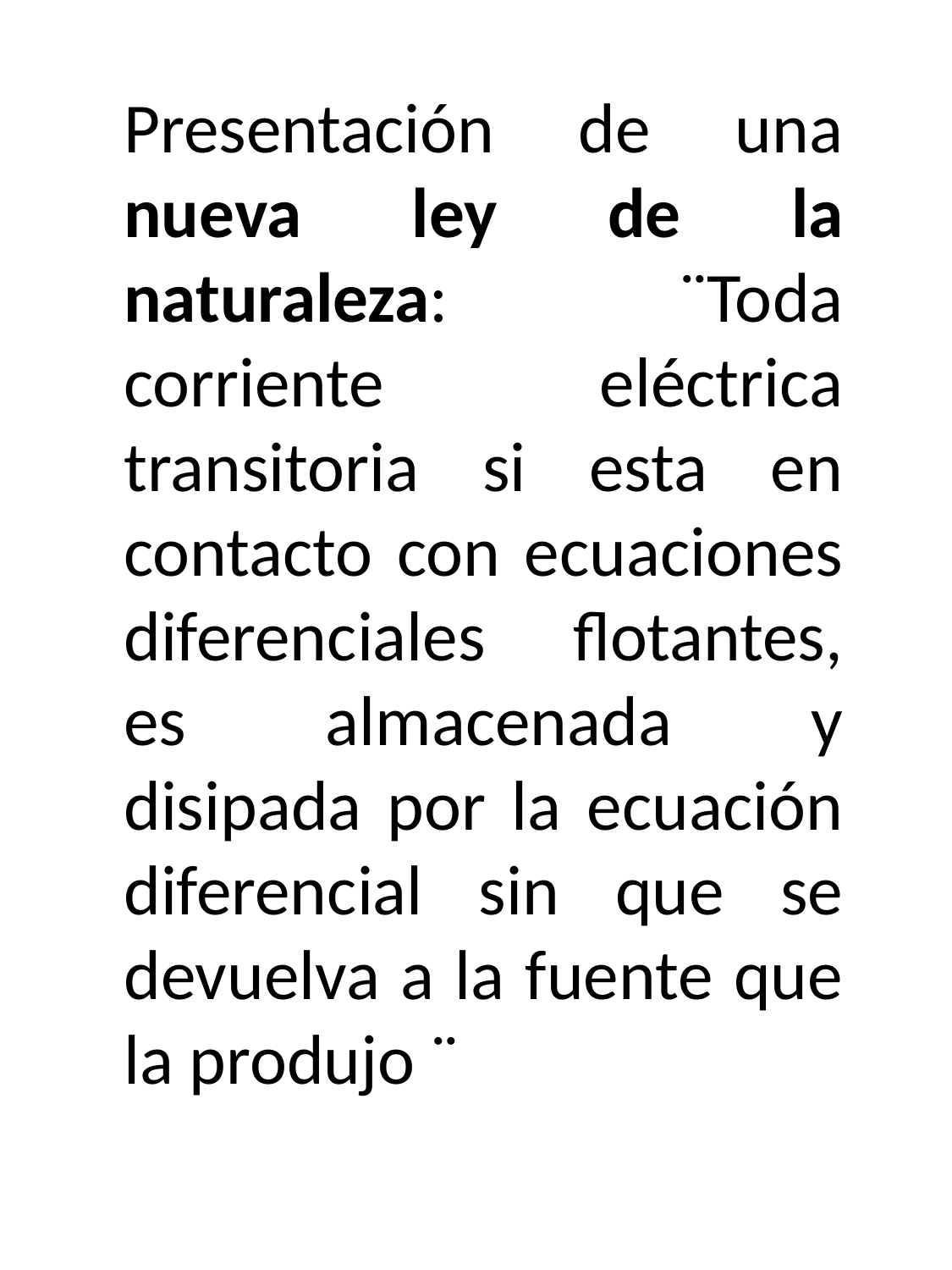

Presentación de una nueva ley de la naturaleza: ¨Toda corriente eléctrica transitoria si esta en contacto con ecuaciones diferenciales flotantes, es almacenada y disipada por la ecuación diferencial sin que se devuelva a la fuente que la produjo ¨